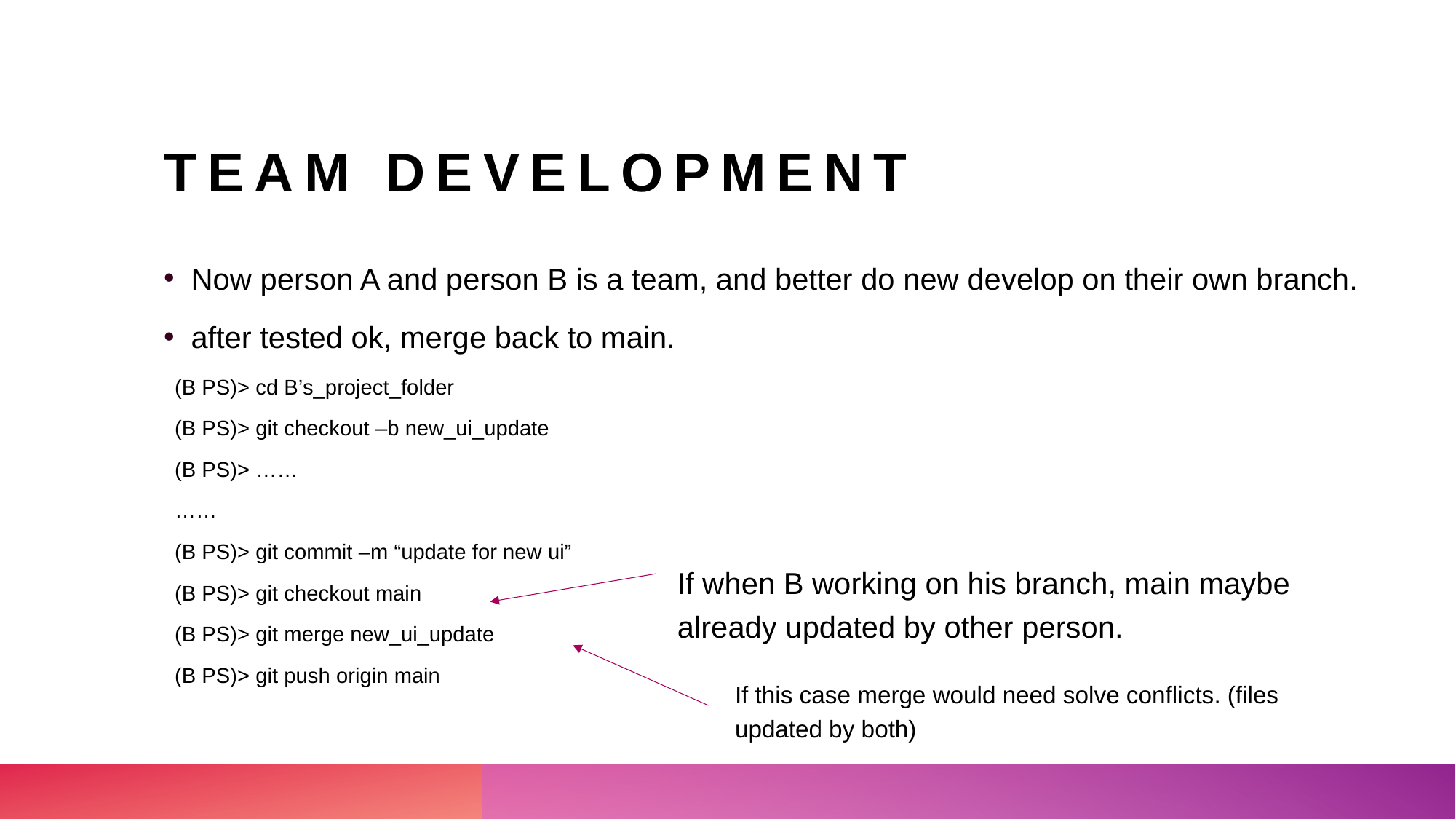

# Team development
Now person A and person B is a team, and better do new develop on their own branch.
after tested ok, merge back to main.
(B PS)> cd B’s_project_folder
(B PS)> git checkout –b new_ui_update
(B PS)> ……
……
(B PS)> git commit –m “update for new ui”
(B PS)> git checkout main
(B PS)> git merge new_ui_update
(B PS)> git push origin main
If when B working on his branch, main maybe already updated by other person.
If this case merge would need solve conflicts. (files updated by both)